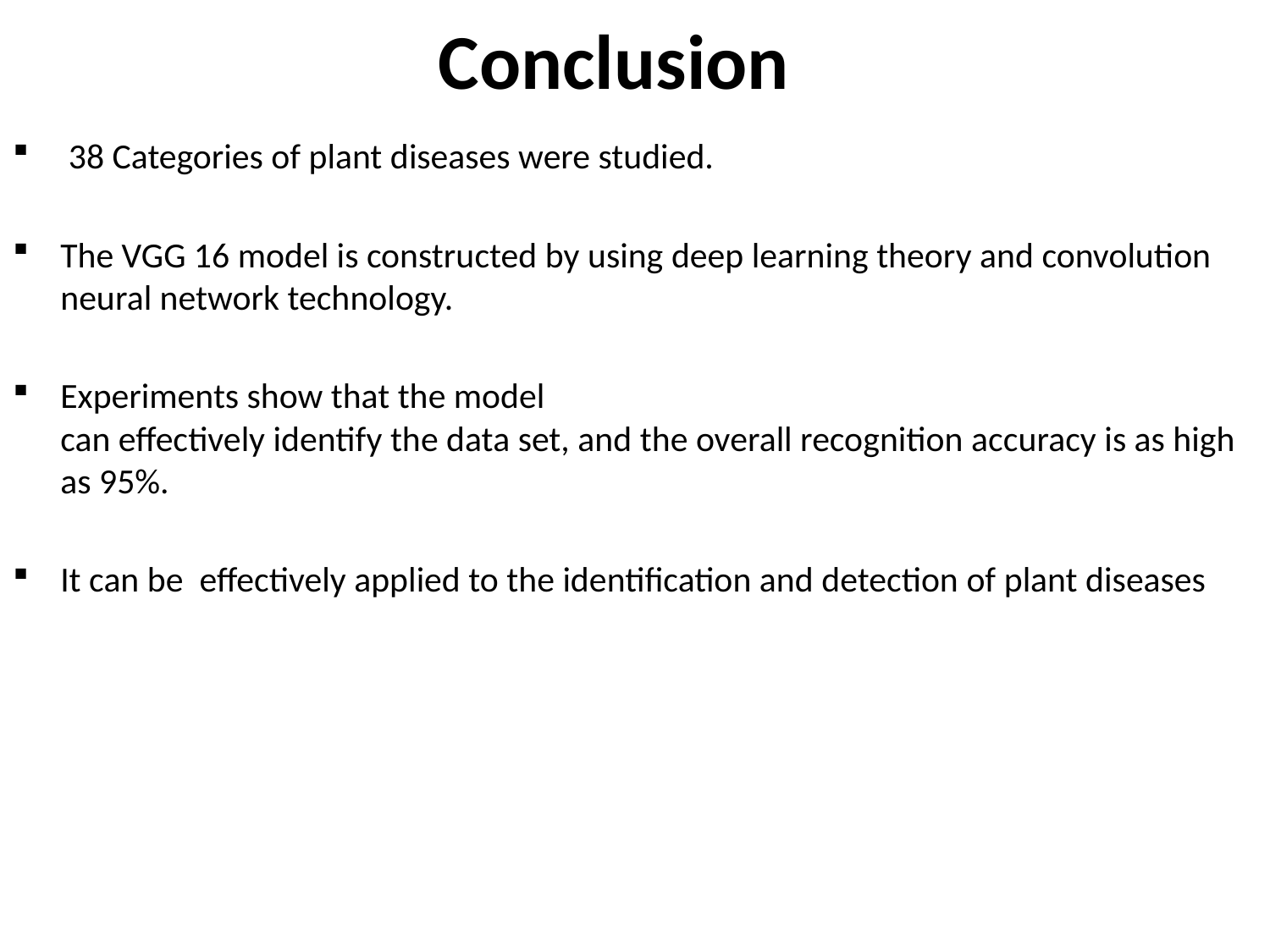

# Conclusion
 38 Categories of plant diseases were studied.

The VGG 16 model is constructed by using deep learning theory and convolution neural network technology.

Experiments show that the model
can effectively identify the data set, and the overall recognition accuracy is as high as 95%.

It can be  effectively applied to the identification and detection of plant diseases